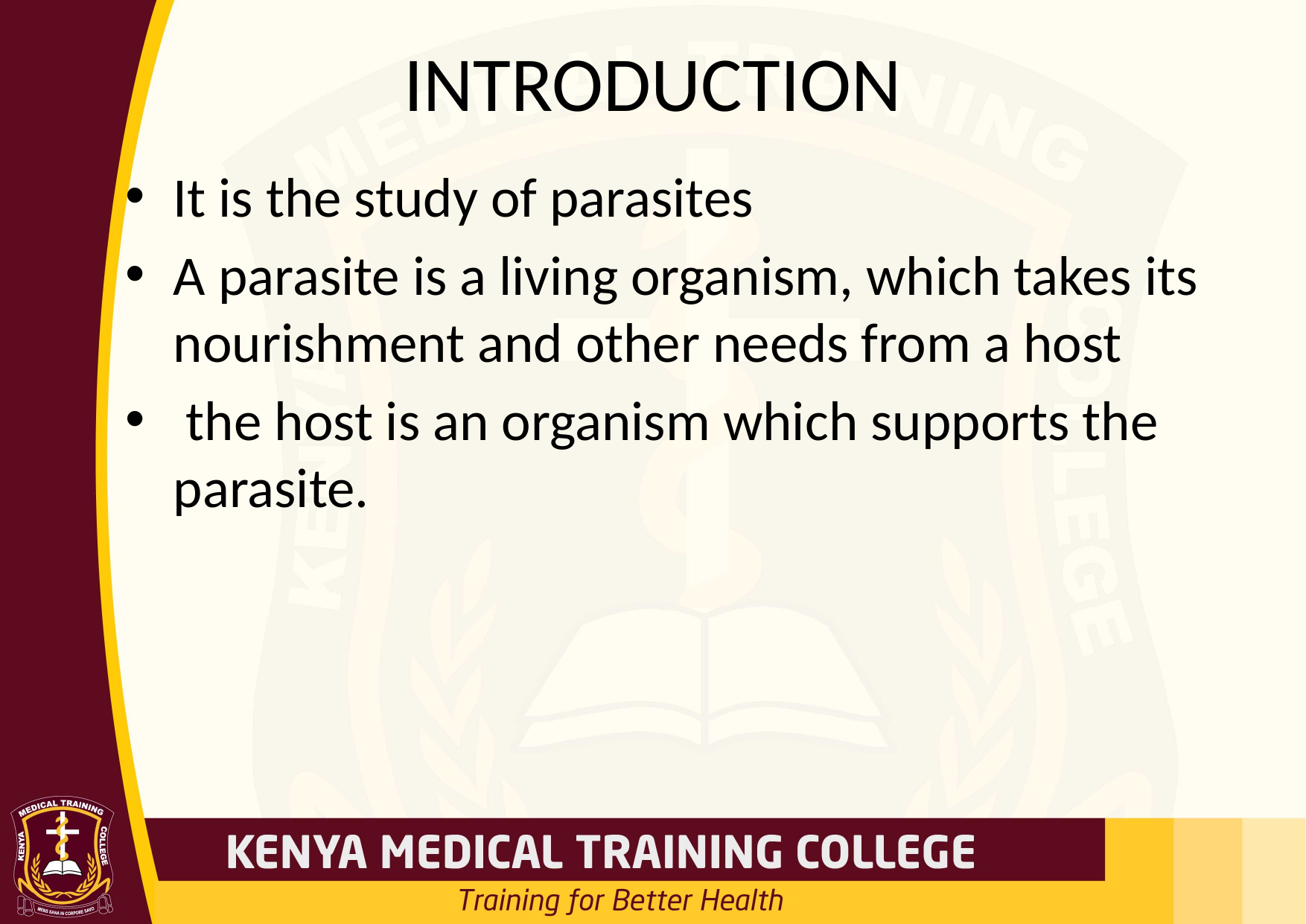

# INTRODUCTION
It is the study of parasites
A parasite is a living organism, which takes its nourishment and other needs from a host
 the host is an organism which supports the parasite.